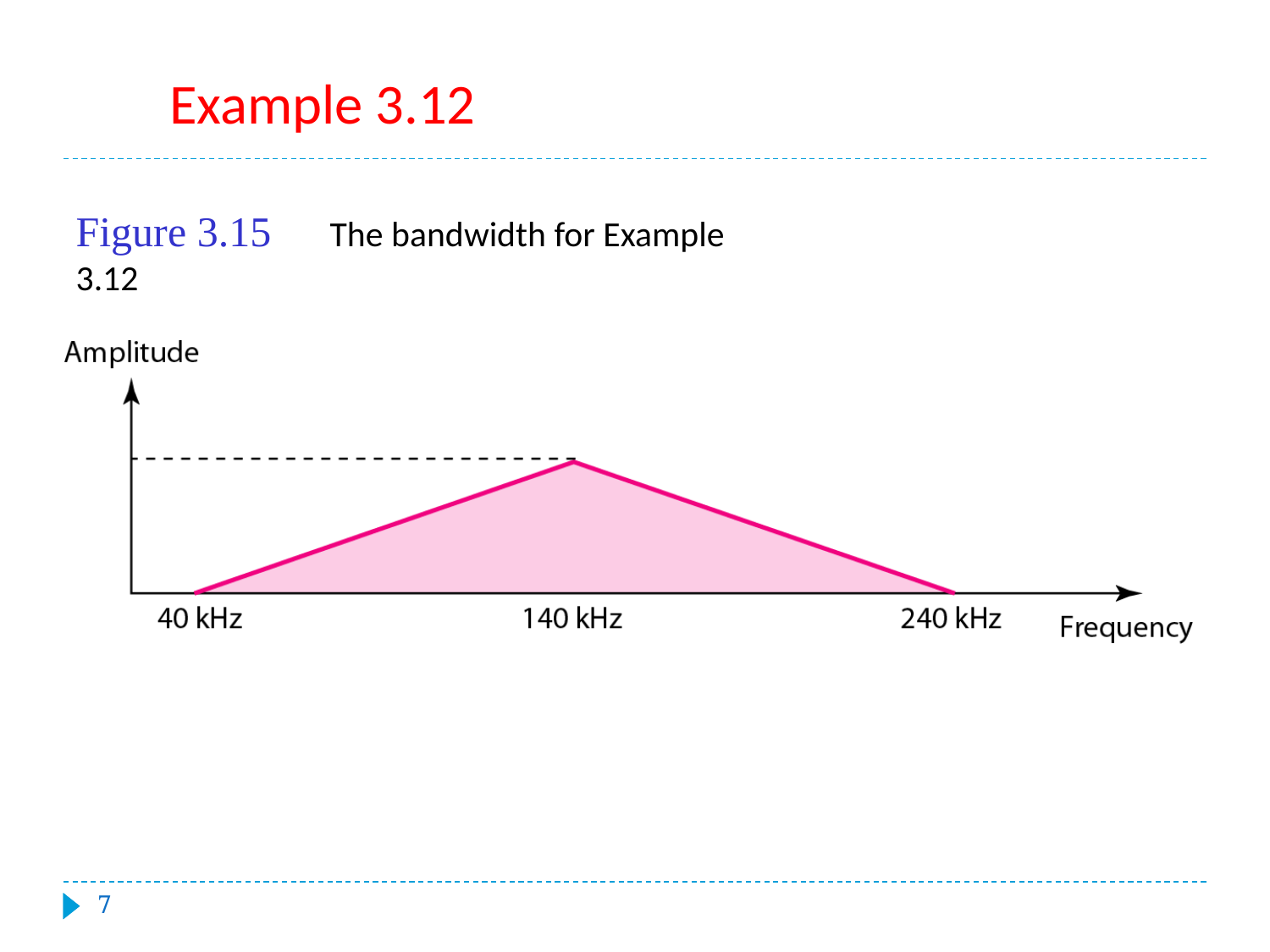

#
Example 3.12
Figure 3.15	The bandwidth for Example 3.12

7